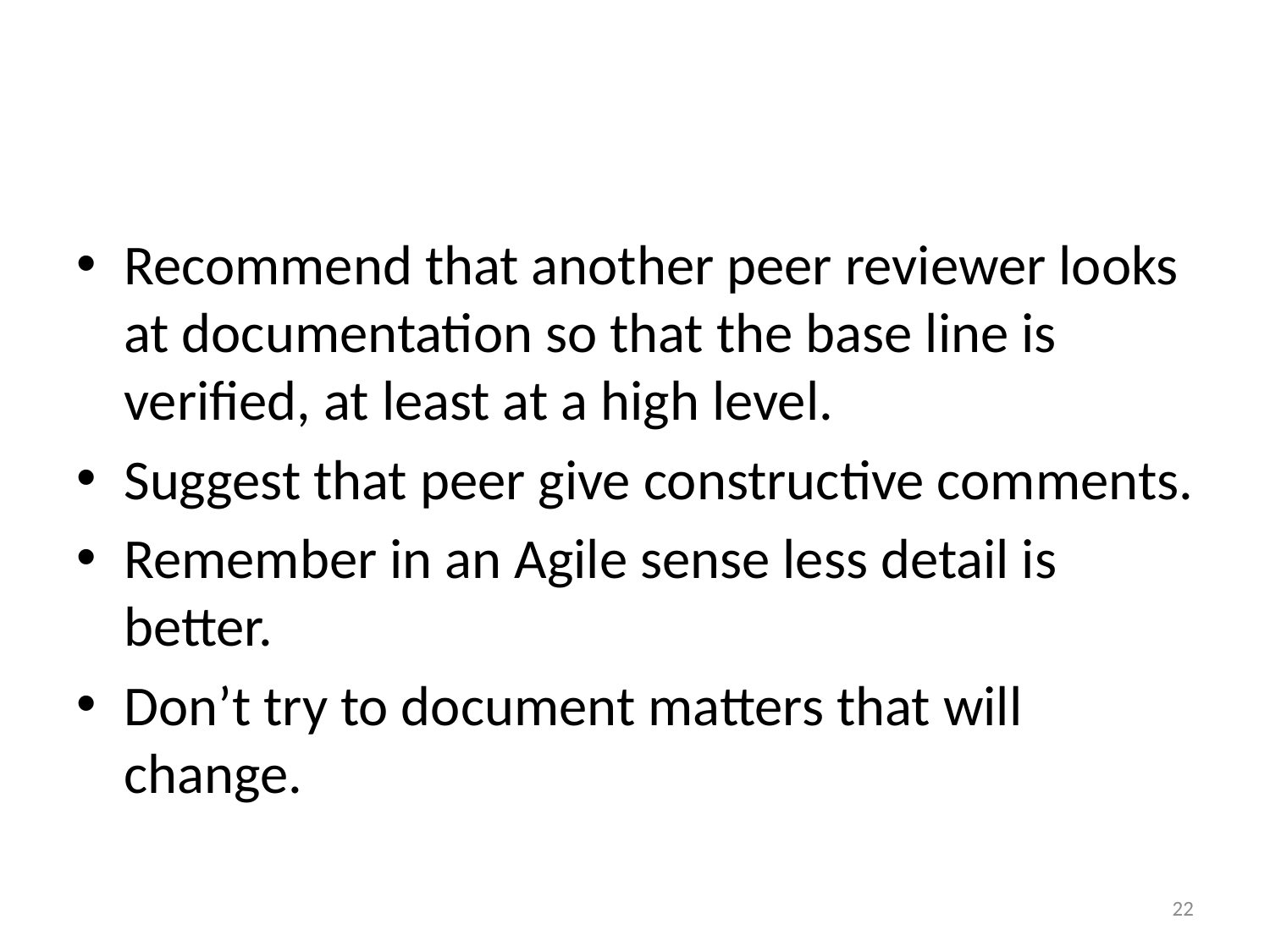

#
Recommend that another peer reviewer looks at documentation so that the base line is verified, at least at a high level.
Suggest that peer give constructive comments.
Remember in an Agile sense less detail is better.
Don’t try to document matters that will change.

22